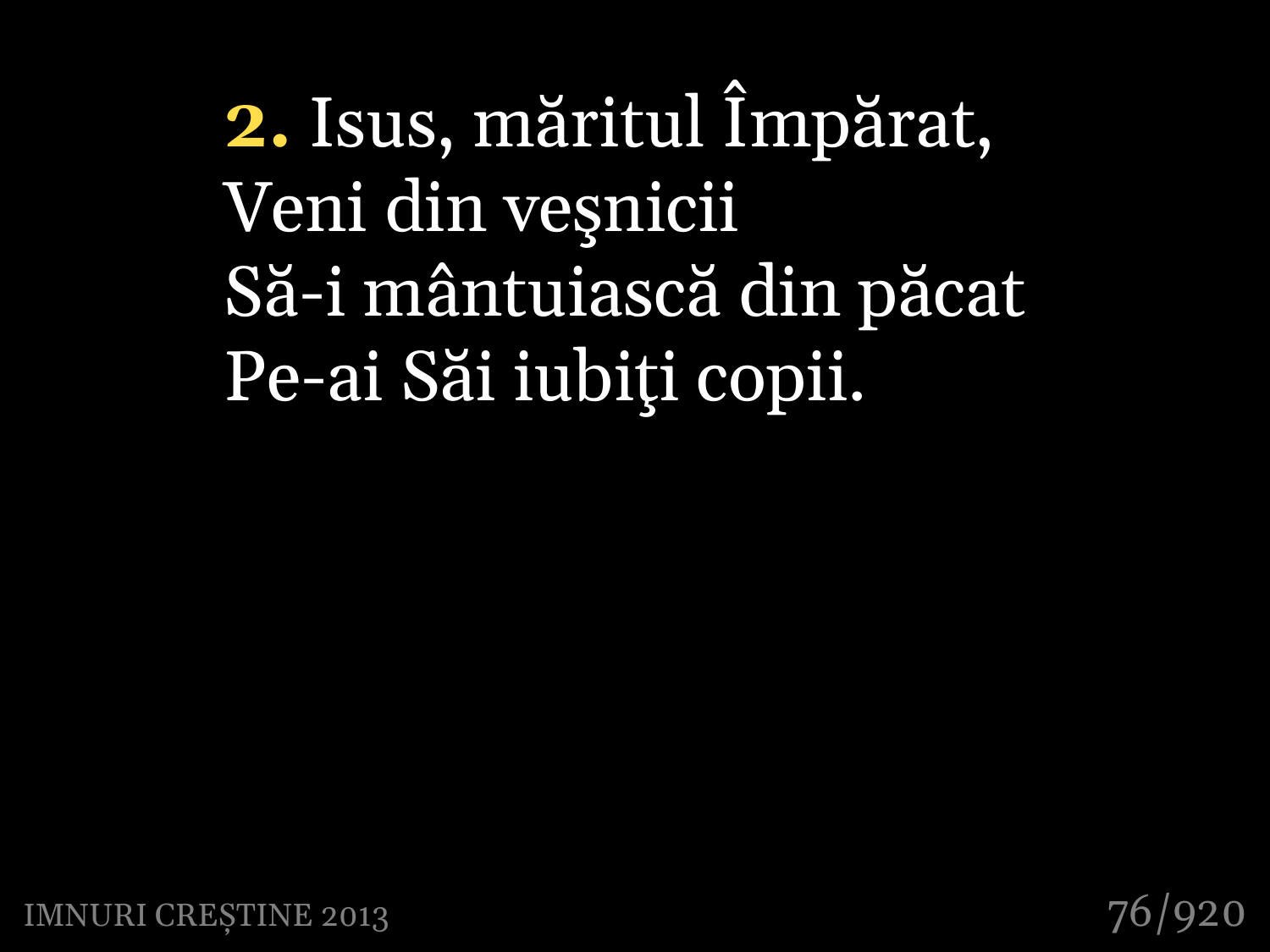

2. Isus, măritul Împărat,
Veni din veşnicii
Să-i mântuiască din păcat
Pe-ai Săi iubiţi copii.
76/920
IMNURI CREȘTINE 2013